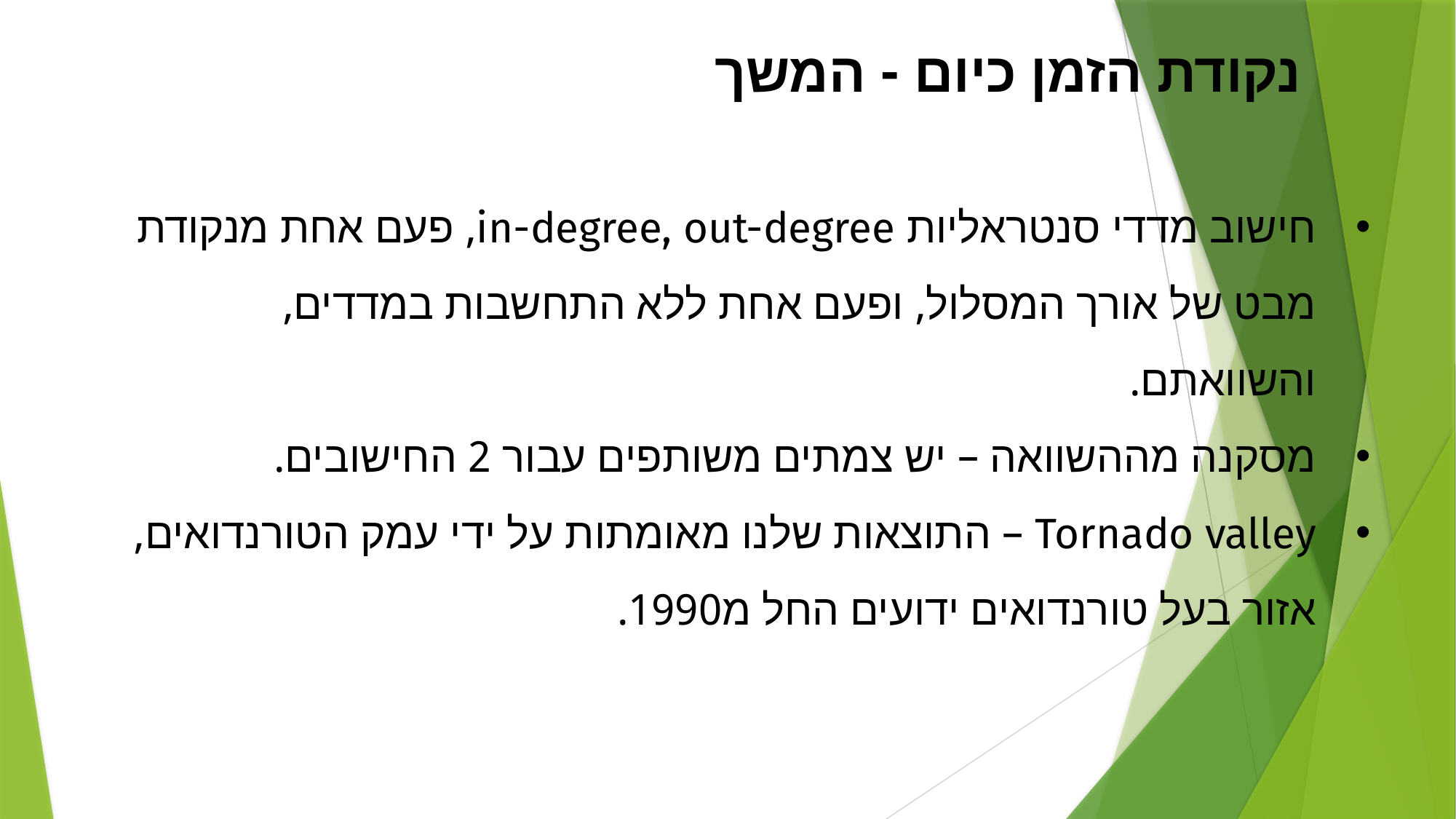

נקודת הזמן כיום - המשך
חישוב מדדי סנטראליות in-degree, out-degree, פעם אחת מנקודת מבט של אורך המסלול, ופעם אחת ללא התחשבות במדדים, והשוואתם.
מסקנה מההשוואה – יש צמתים משותפים עבור 2 החישובים.
Tornado valley – התוצאות שלנו מאומתות על ידי עמק הטורנדואים, אזור בעל טורנדואים ידועים החל מ1990.